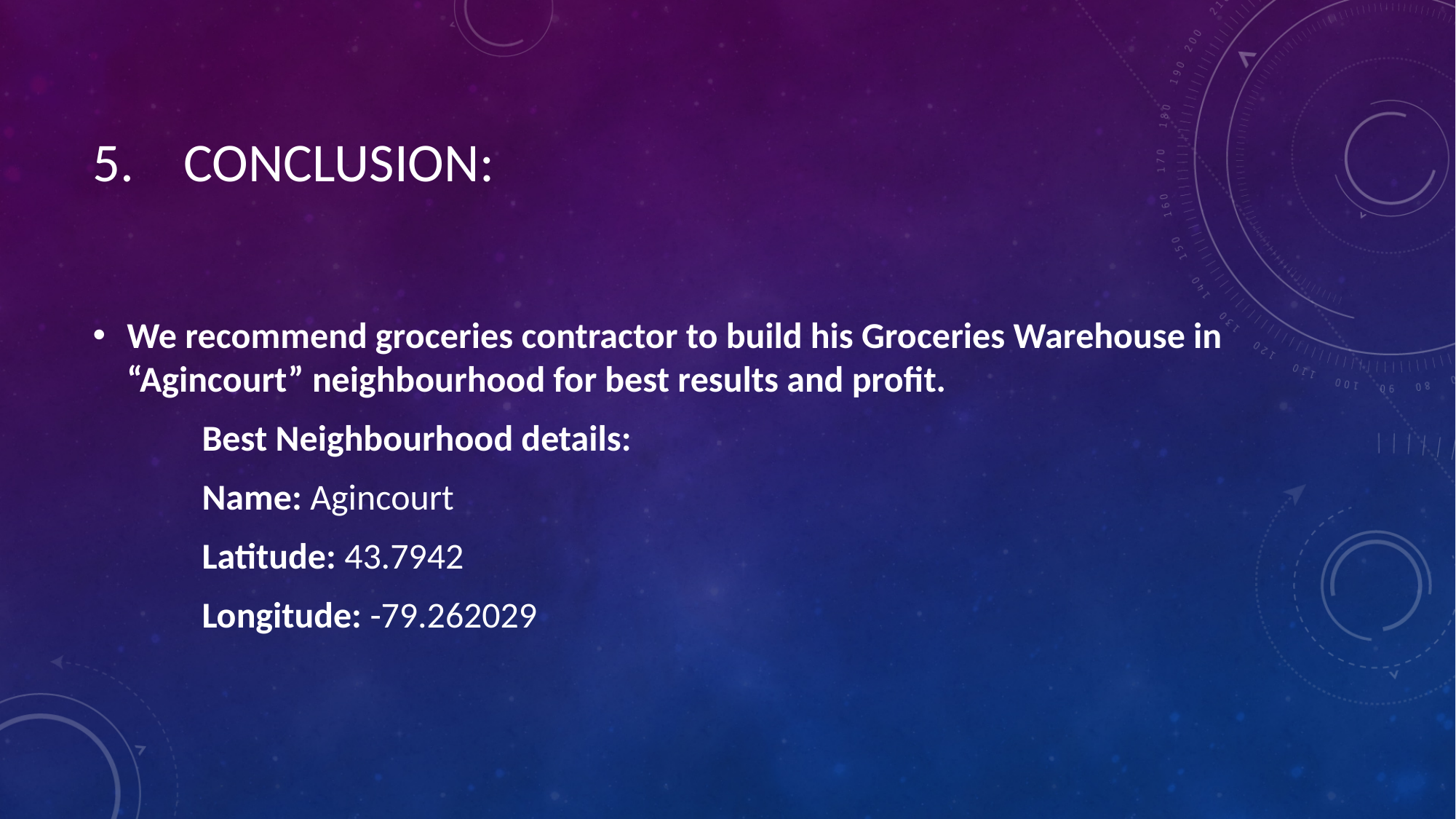

# 5.    Conclusion:
We recommend groceries contractor to build his Groceries Warehouse in “Agincourt” neighbourhood for best results and profit.
	Best Neighbourhood details:
	Name: Agincourt
	Latitude: 43.7942
	Longitude: -79.262029